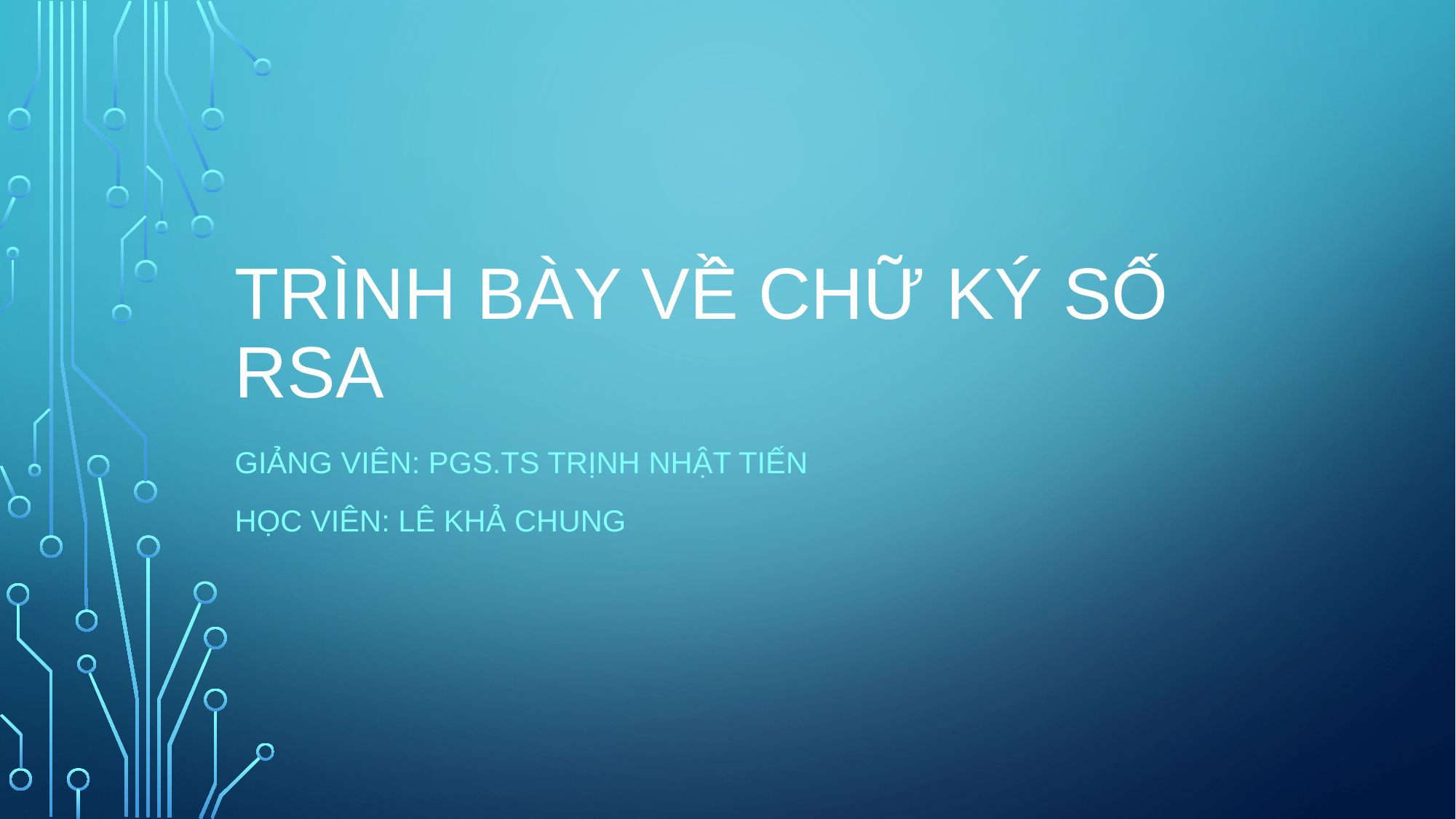

# Trình bày về Chữ ký số RSA
Giảng viên: PGS.TS Trịnh Nhật tiến
HỌC VIÊN: Lê Khả Chung